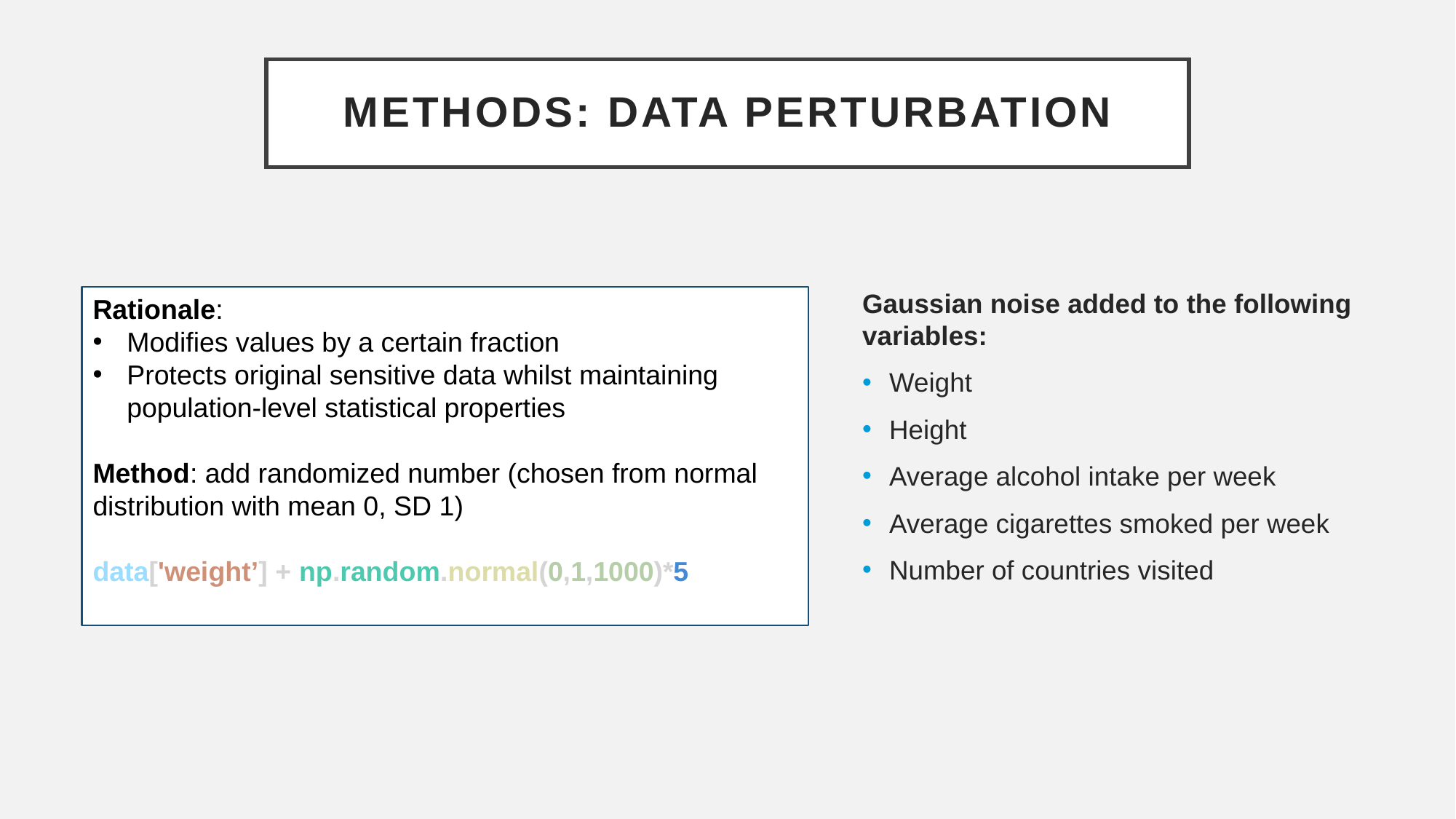

Methods: data perturbation
Gaussian noise added to the following variables:
Weight
Height
Average alcohol intake per week
Average cigarettes smoked per week
Number of countries visited
Rationale:
Modifies values by a certain fraction
Protects original sensitive data whilst maintaining population-level statistical properties

Method: add randomized number (chosen from normal distribution with mean 0, SD 1)

data['weight’] + np.random.normal(0,1,1000)*5